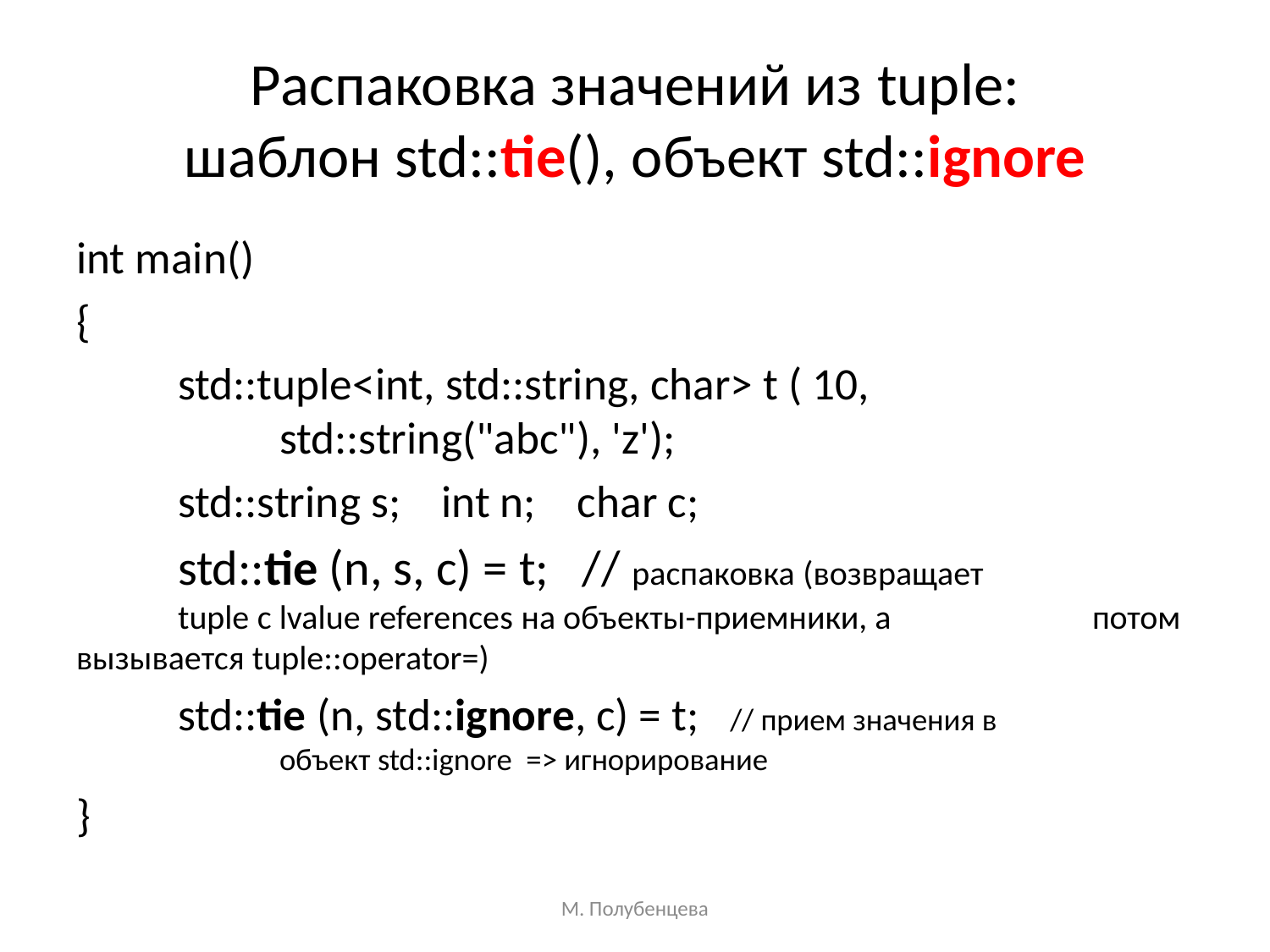

# Распаковка значений из tuple: шаблон std::tie(), объект std::ignore
int main()
{
	std::tuple<int, std::string, char> t ( 10, 					std::string("abc"), 'z');
	std::string s;    int n;    char c;
	std::tie (n, s, c) = t;   // распаковка (возвращает 		tuple с lvalue references на объекты-приемники, а 		потом вызывается tuple::operator=)
	std::tie (n, std::ignore, c) = t;   // прием значения в 			объект std::ignore  => игнорирование
}

М. Полубенцева